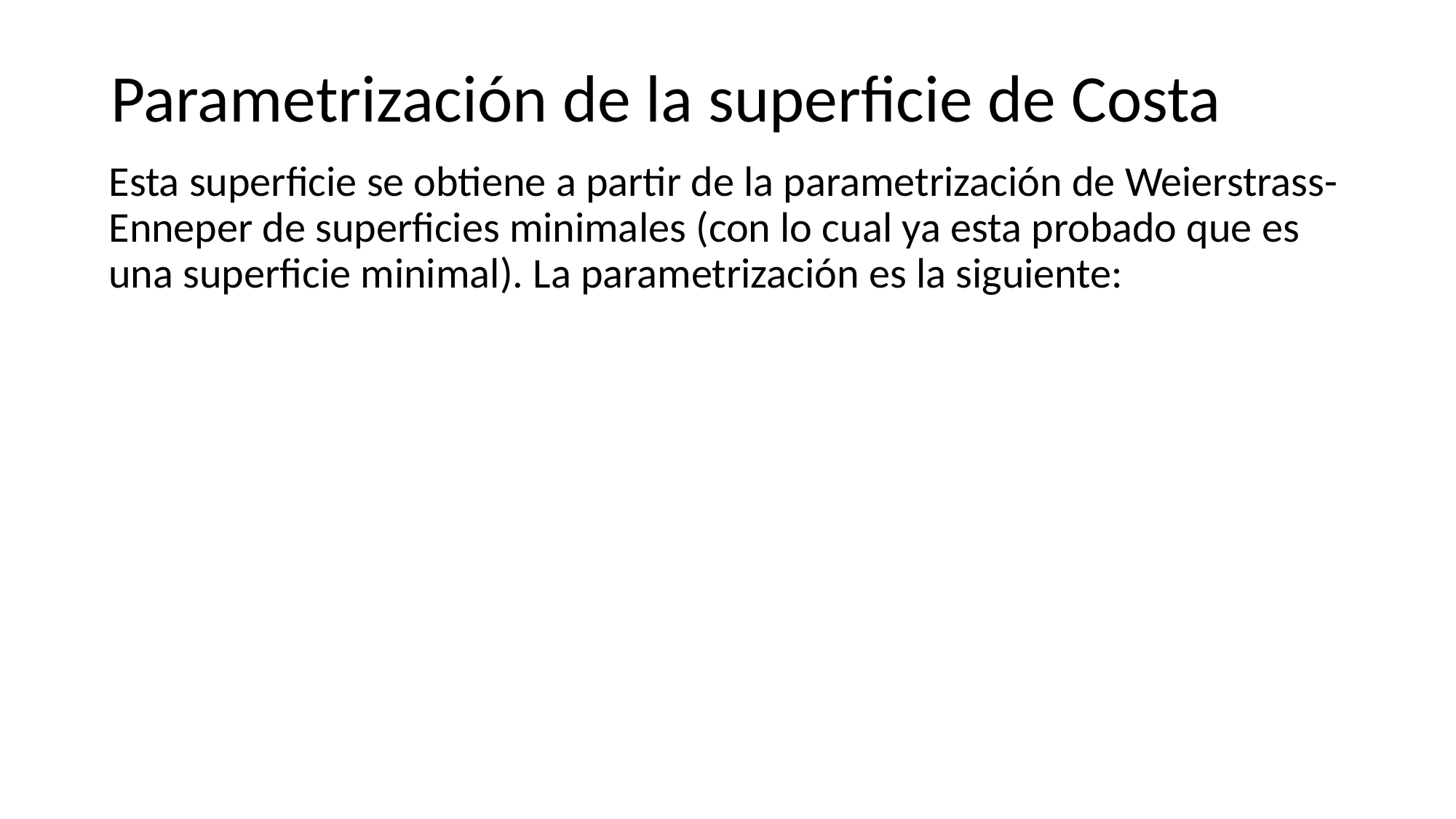

# Parametrización de la superficie de Costa
Esta superficie se obtiene a partir de la parametrización de Weierstrass-Enneper de superficies minimales (con lo cual ya esta probado que es una superficie minimal). La parametrización es la siguiente: